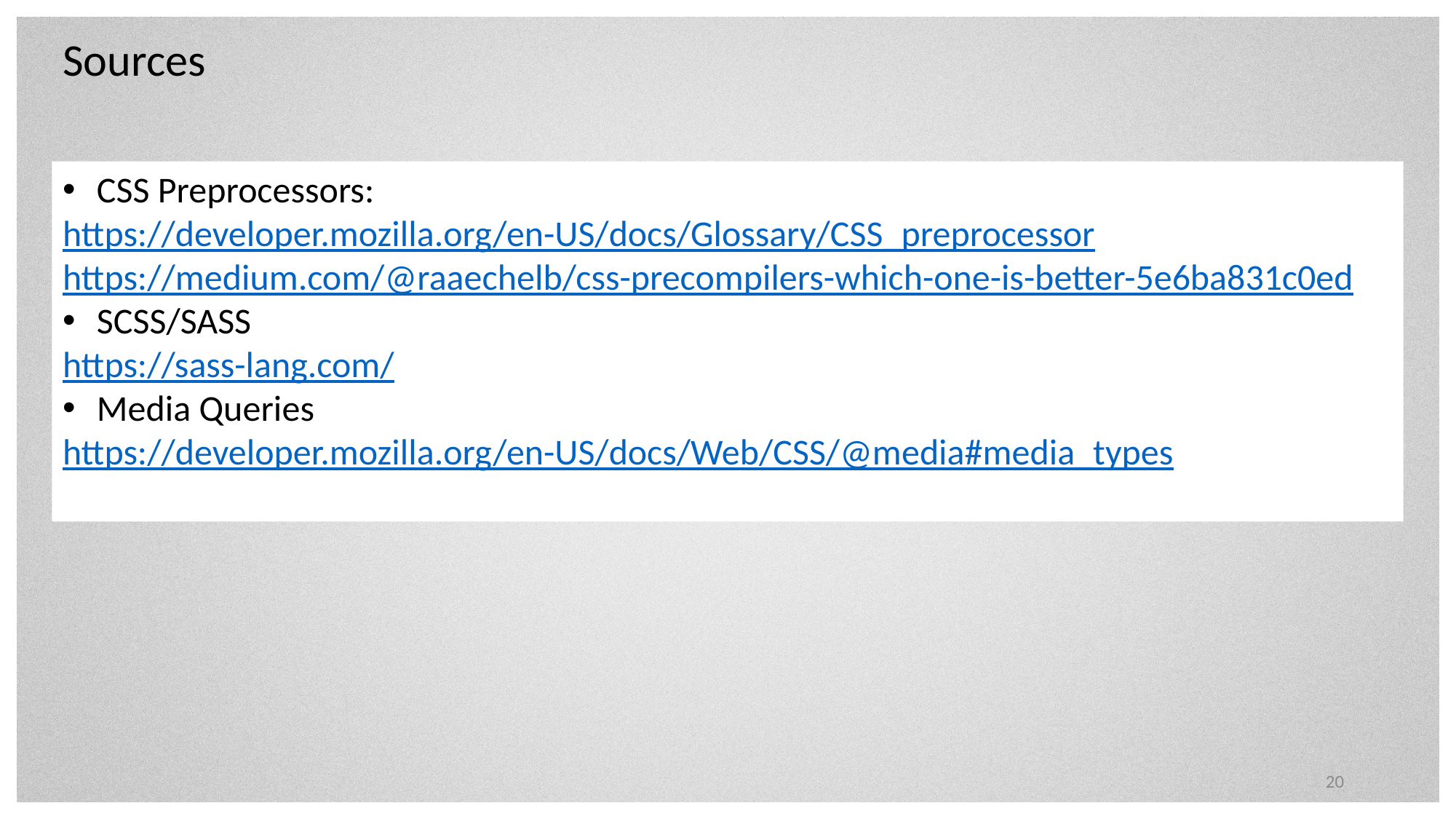

# Sources
CSS Preprocessors:
https://developer.mozilla.org/en-US/docs/Glossary/CSS_preprocessor
https://medium.com/@raaechelb/css-precompilers-which-one-is-better-5e6ba831c0ed
SCSS/SASS
https://sass-lang.com/
Media Queries
https://developer.mozilla.org/en-US/docs/Web/CSS/@media#media_types

20